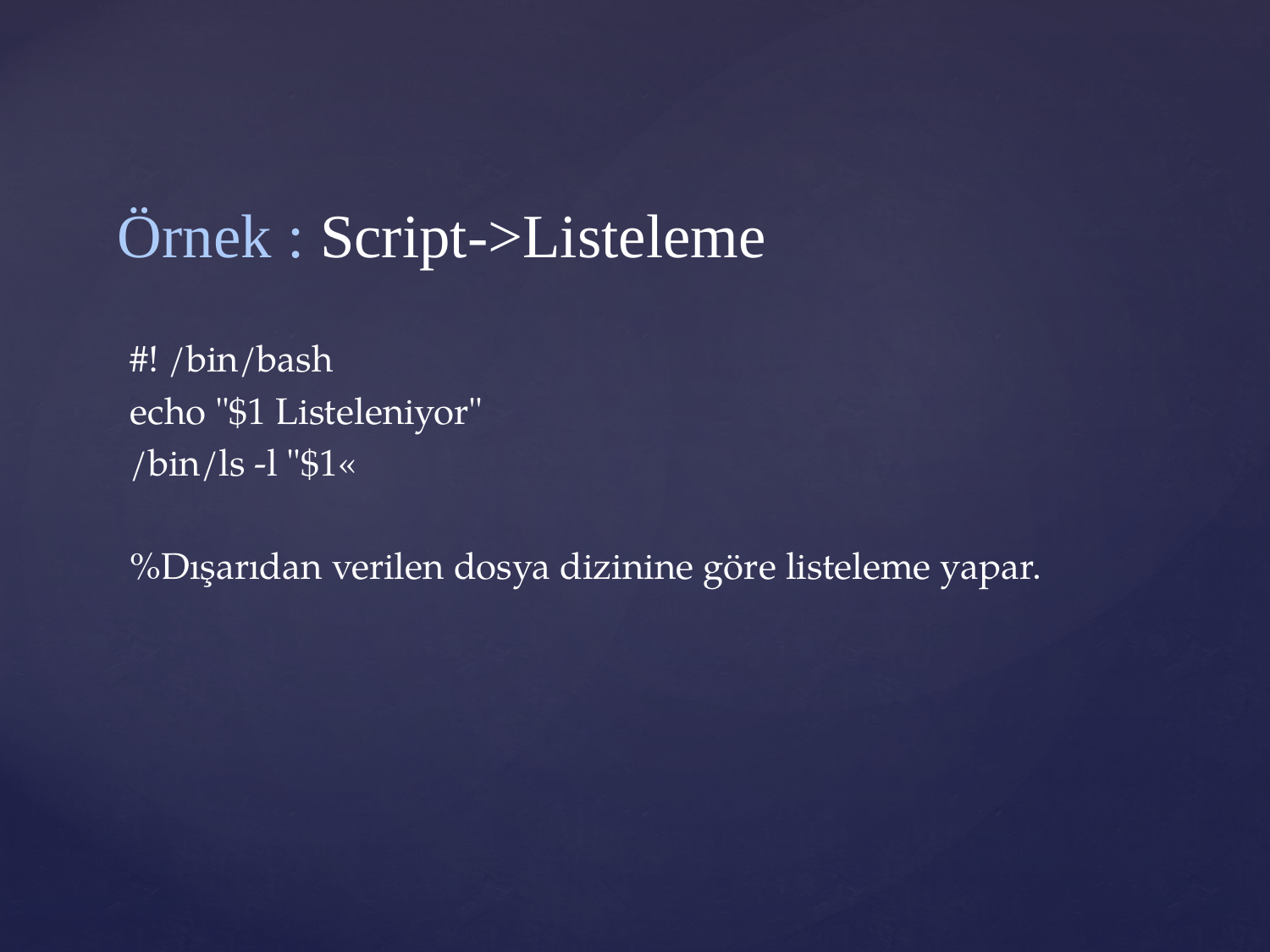

# Örnek : Script->Listeleme
#! /bin/bash
echo "$1 Listeleniyor"
/bin/ls -l "$1«

%Dışarıdan verilen dosya dizinine göre listeleme yapar.